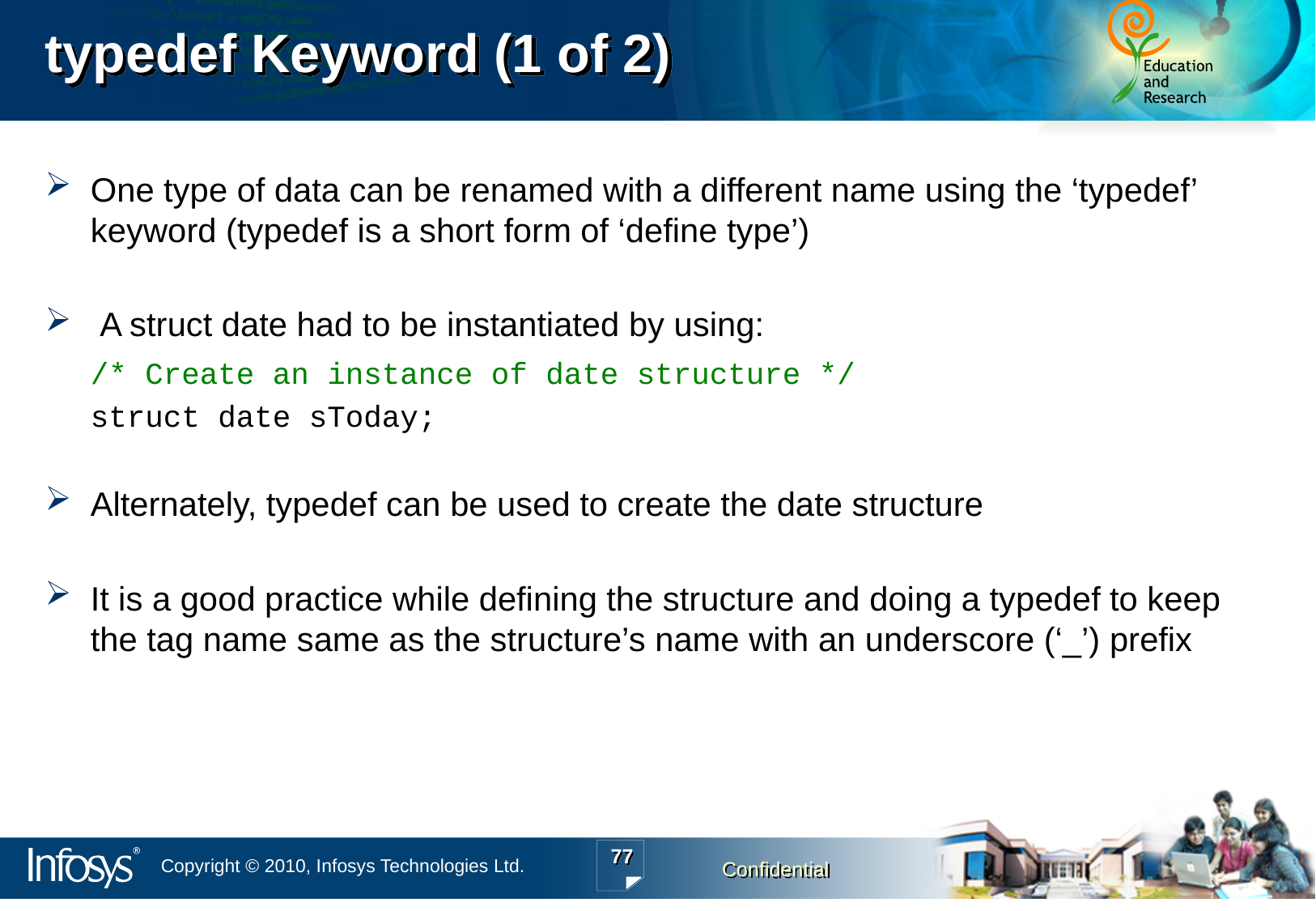

typedef Keyword (1 of 2)
One type of data can be renamed with a different name using the ‘typedef’ keyword (typedef is a short form of ‘define type’)

 A struct date had to be instantiated by using:
	/* Create an instance of date structure */
	struct date sToday;

Alternately, typedef can be used to create the date structure

It is a good practice while defining the structure and doing a typedef to keep the tag name same as the structure’s name with an underscore (‘_’) prefix